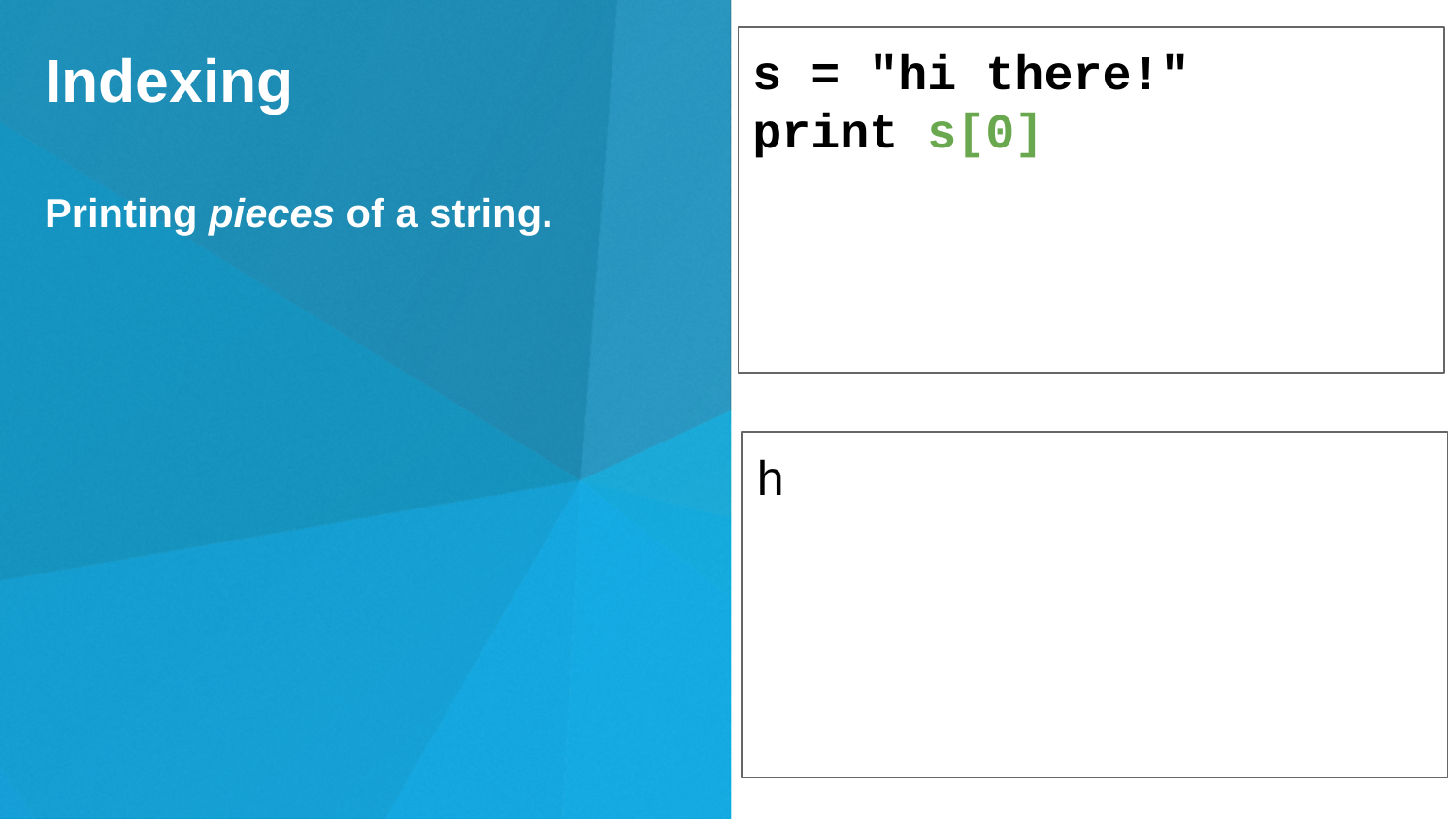

s = "hi there!"
print s[0]
Indexing

Printing pieces of a string.

h